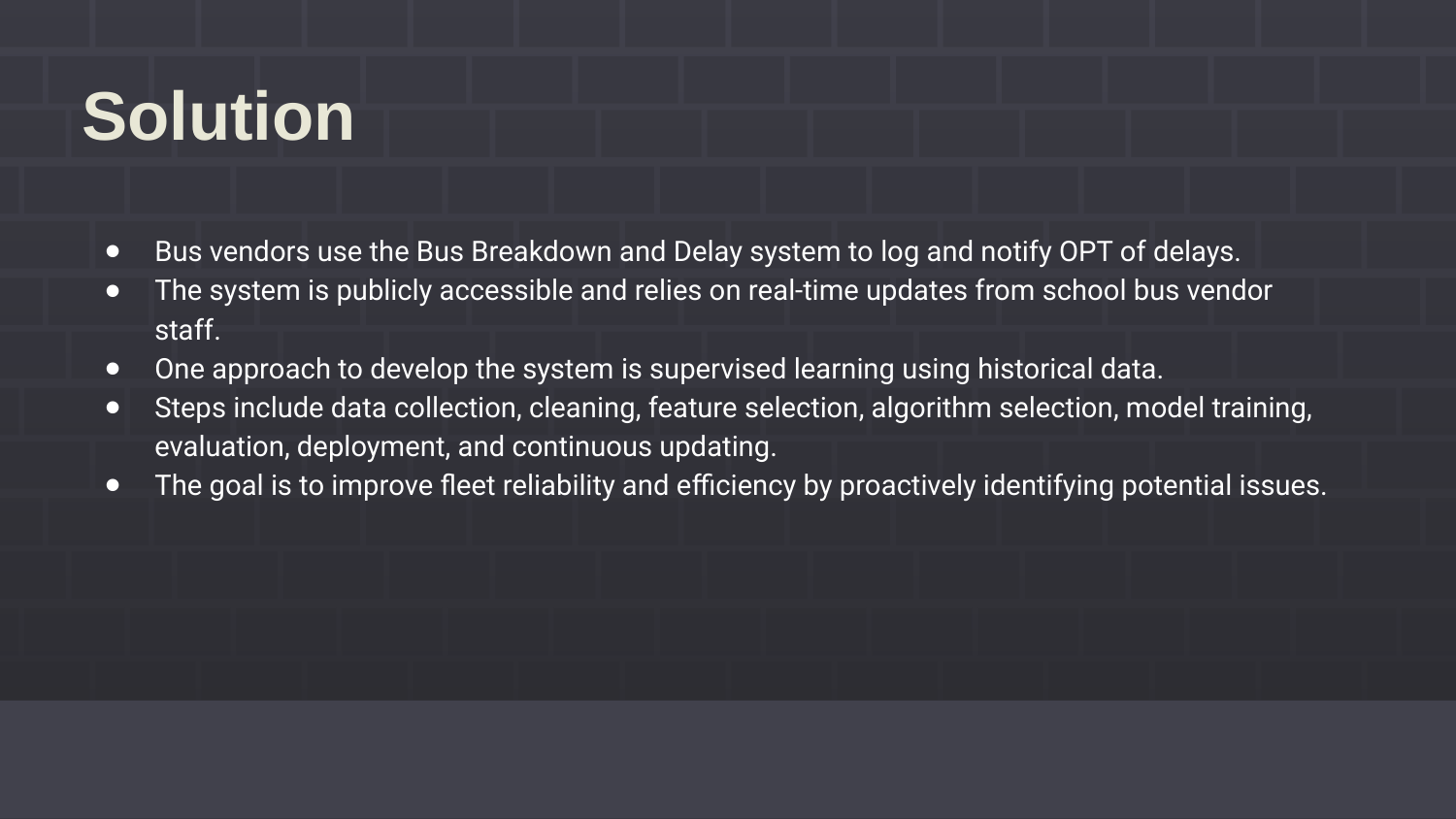

# Solution
Bus vendors use the Bus Breakdown and Delay system to log and notify OPT of delays.
The system is publicly accessible and relies on real-time updates from school bus vendor staff.
One approach to develop the system is supervised learning using historical data.
Steps include data collection, cleaning, feature selection, algorithm selection, model training, evaluation, deployment, and continuous updating.
The goal is to improve fleet reliability and efficiency by proactively identifying potential issues.